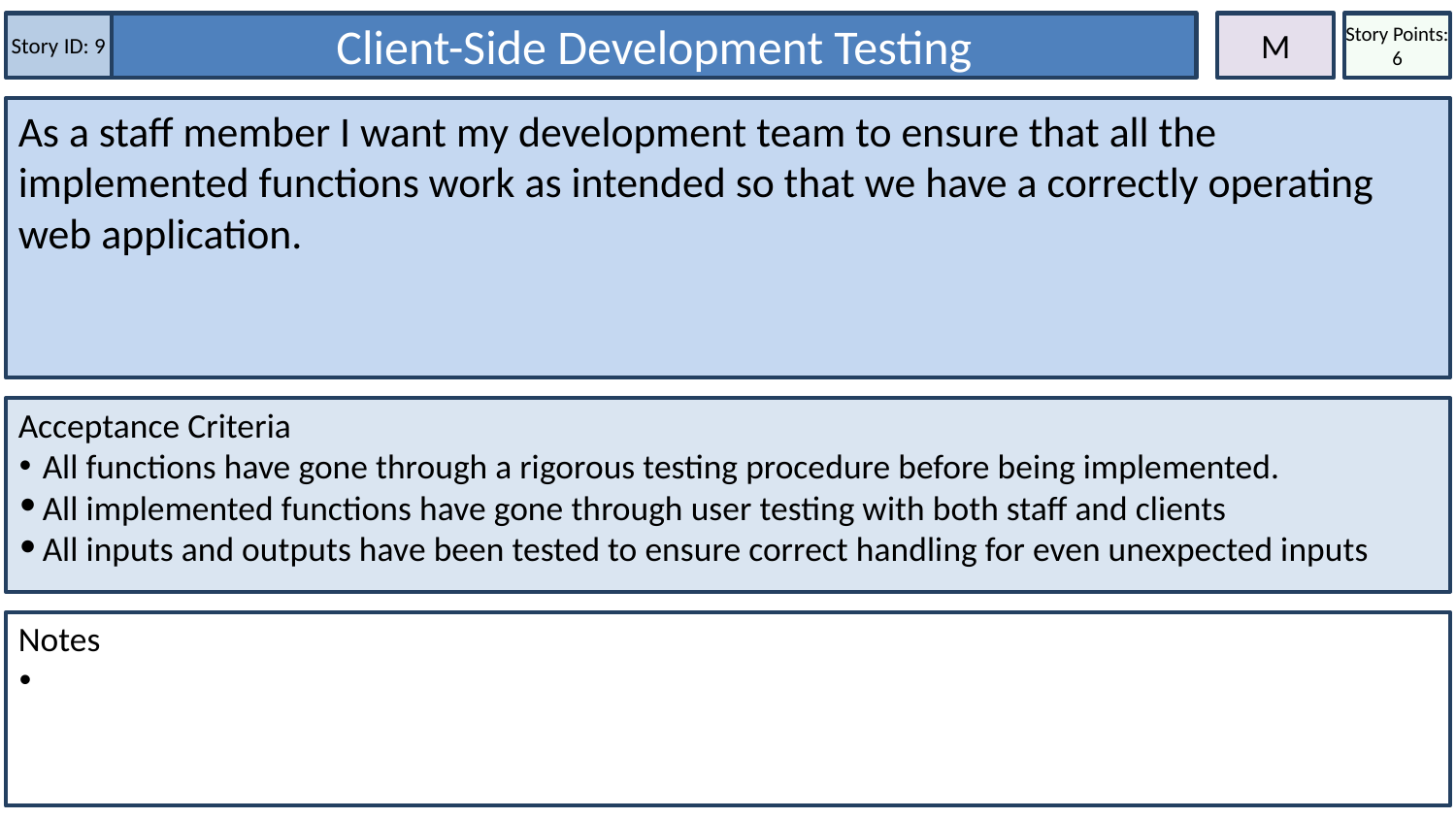

Story ID: 9
Client-Side Development Testing
M
Story Points: 6
As a staff member I want my development team to ensure that all the implemented functions work as intended so that we have a correctly operating web application.
Acceptance Criteria
All functions have gone through a rigorous testing procedure before being implemented.
All implemented functions have gone through user testing with both staff and clients
All inputs and outputs have been tested to ensure correct handling for even unexpected inputs

Notes